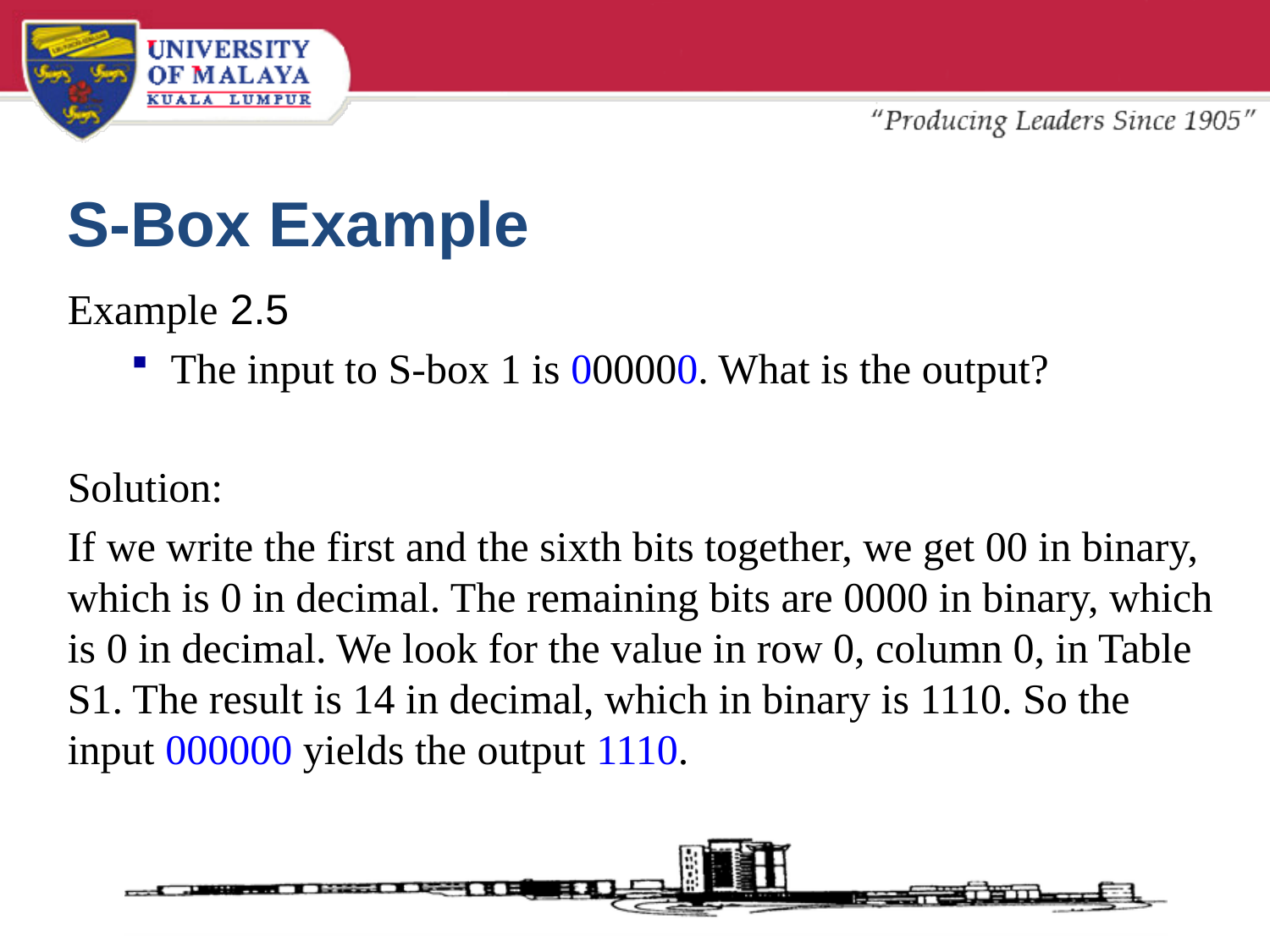

# S-Box Example
Example 2.5
The input to S-box 1 is 000000. What is the output?

Solution:
If we write the first and the sixth bits together, we get 00 in binary, which is 0 in decimal. The remaining bits are 0000 in binary, which is 0 in decimal. We look for the value in row 0, column 0, in Table S1. The result is 14 in decimal, which in binary is 1110. So the input 000000 yields the output 1110.